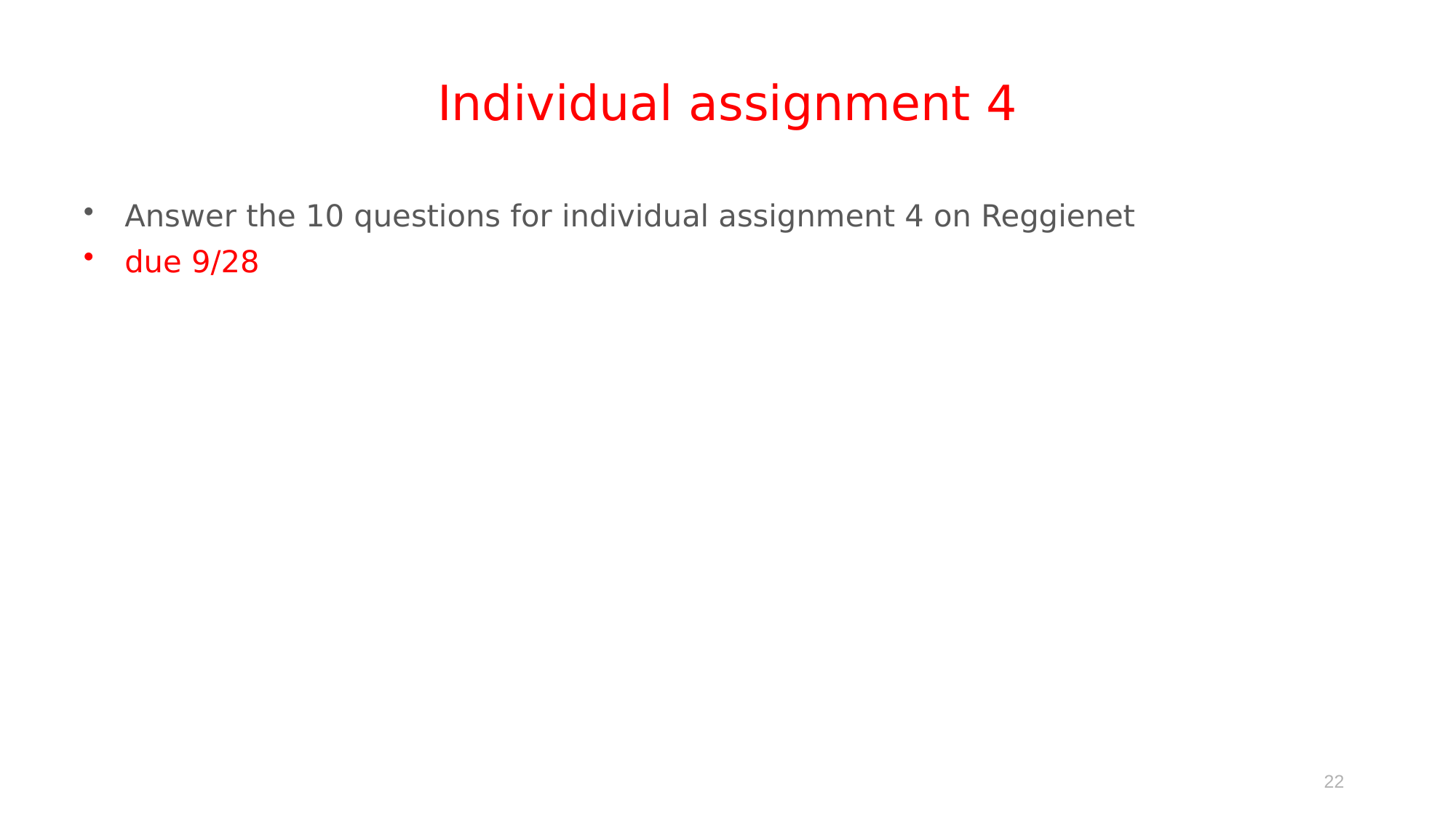

# Individual assignment 4
Answer the 10 questions for individual assignment 4 on Reggienet
due 9/28
22